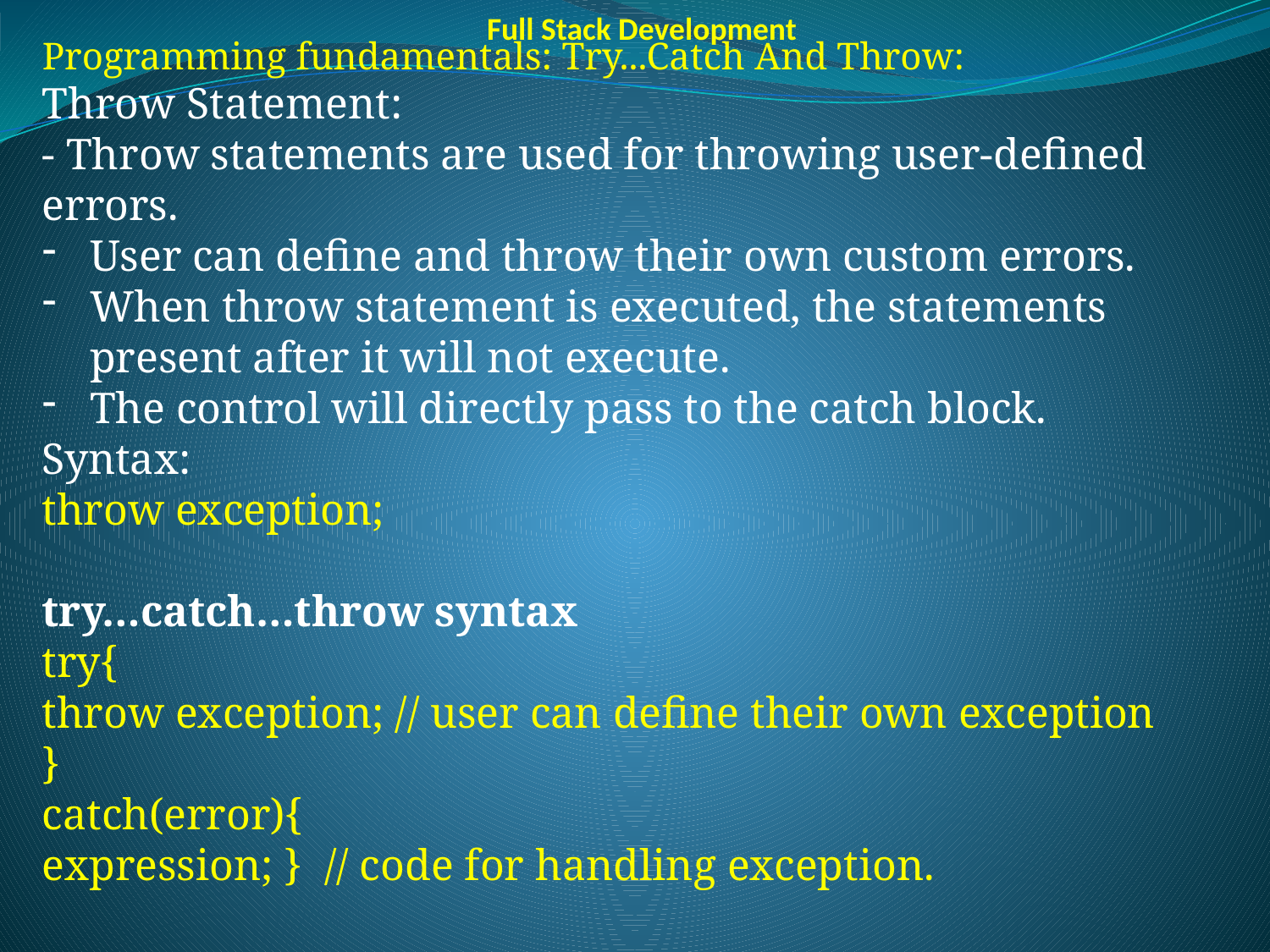

Full Stack Development

Programming fundamentals: Try...Catch And Throw:
Throw Statement:
- Throw statements are used for throwing user-defined errors.
User can define and throw their own custom errors.
When throw statement is executed, the statements present after it will not execute.
The control will directly pass to the catch block.
Syntax:
throw exception;

try…catch…throw syntax
try{
throw exception; // user can define their own exception
}
catch(error){
expression; }  // code for handling exception.